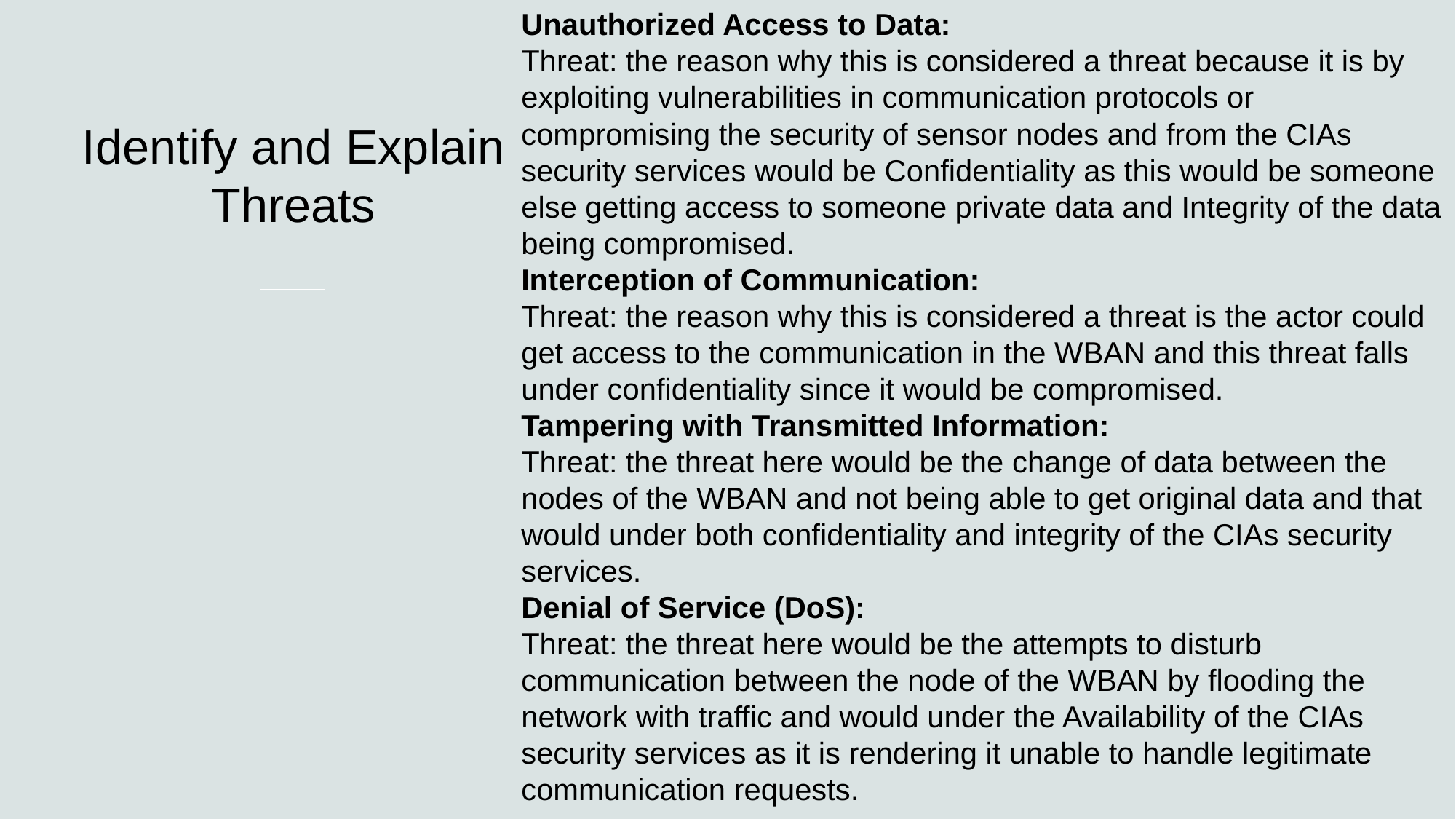

Unauthorized Access to Data:
Threat: the reason why this is considered a threat because it is by exploiting vulnerabilities in communication protocols or compromising the security of sensor nodes and from the CIAs security services would be Confidentiality as this would be someone else getting access to someone private data and Integrity of the data being compromised.
Interception of Communication:
Threat: the reason why this is considered a threat is the actor could get access to the communication in the WBAN and this threat falls under confidentiality since it would be compromised.
Tampering with Transmitted Information:
Threat: the threat here would be the change of data between the nodes of the WBAN and not being able to get original data and that would under both confidentiality and integrity of the CIAs security services.
Denial of Service (DoS):
Threat: the threat here would be the attempts to disturb communication between the node of the WBAN by flooding the network with traffic and would under the Availability of the CIAs security services as it is rendering it unable to handle legitimate communication requests.
# Identify and Explain Threats